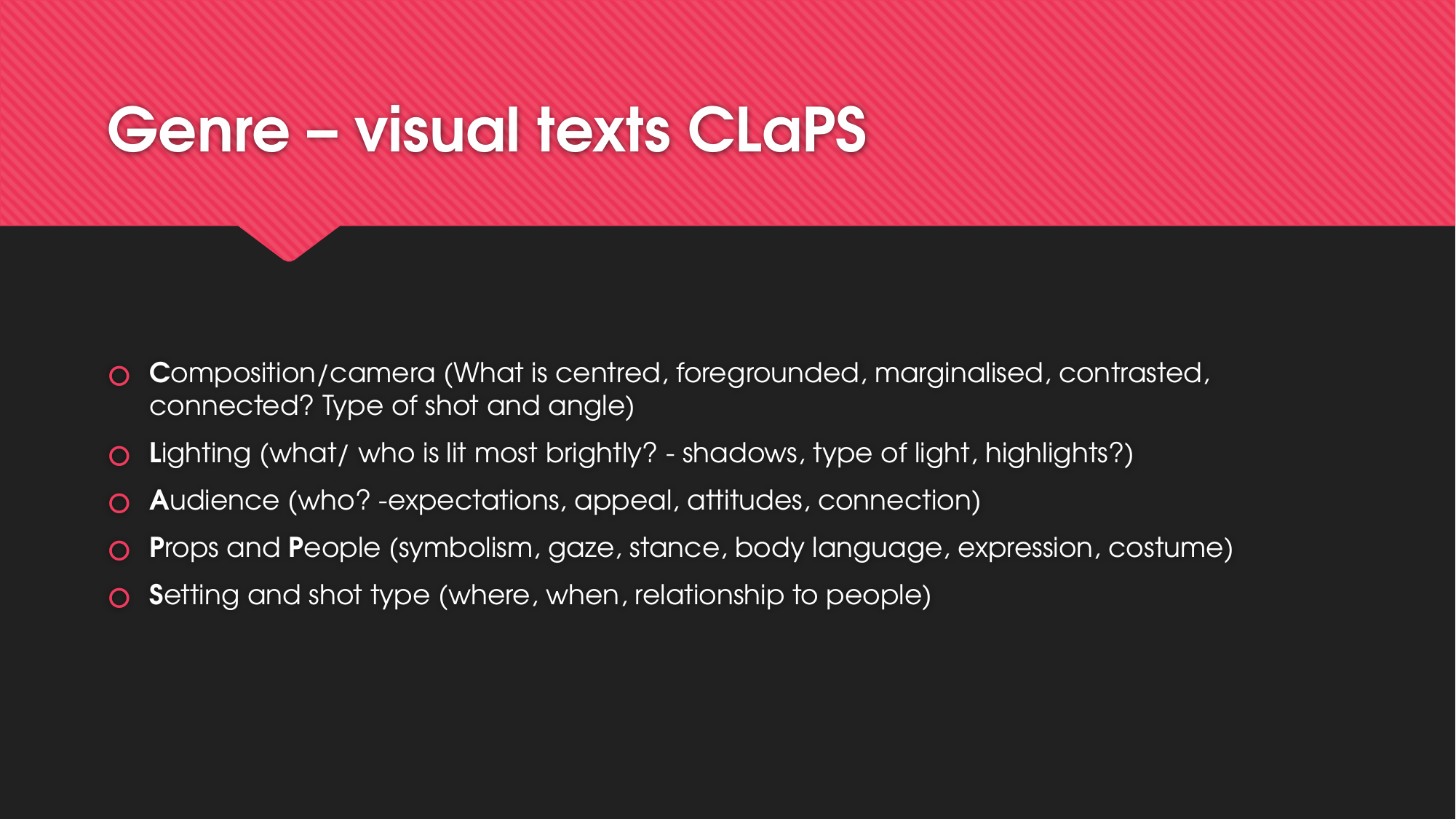

# Genre – visual texts CLaPS
Composition/camera (What is centred, foregrounded, marginalised, contrasted, connected? Type of shot and angle)
Lighting (what/ who is lit most brightly? - shadows, type of light, highlights?)
Audience (who? -expectations, appeal, attitudes, connection)
Props and People (symbolism, gaze, stance, body language, expression, costume)
Setting and shot type (where, when, relationship to people)